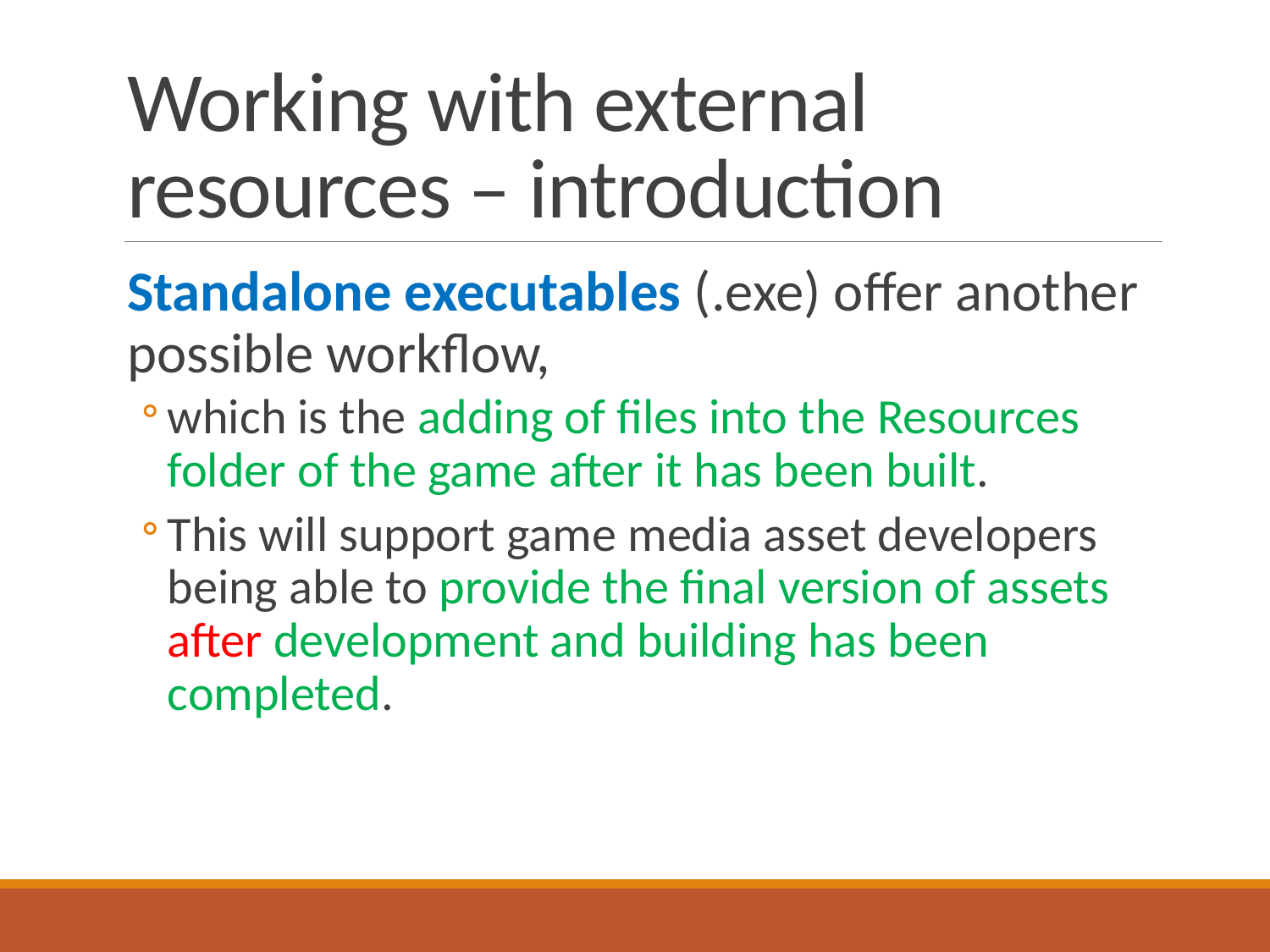

# Working with external resources – introduction
Standalone executables (.exe) offer another possible workflow,
which is the adding of files into the Resources folder of the game after it has been built.
This will support game media asset developers being able to provide the final version of assets after development and building has been completed.